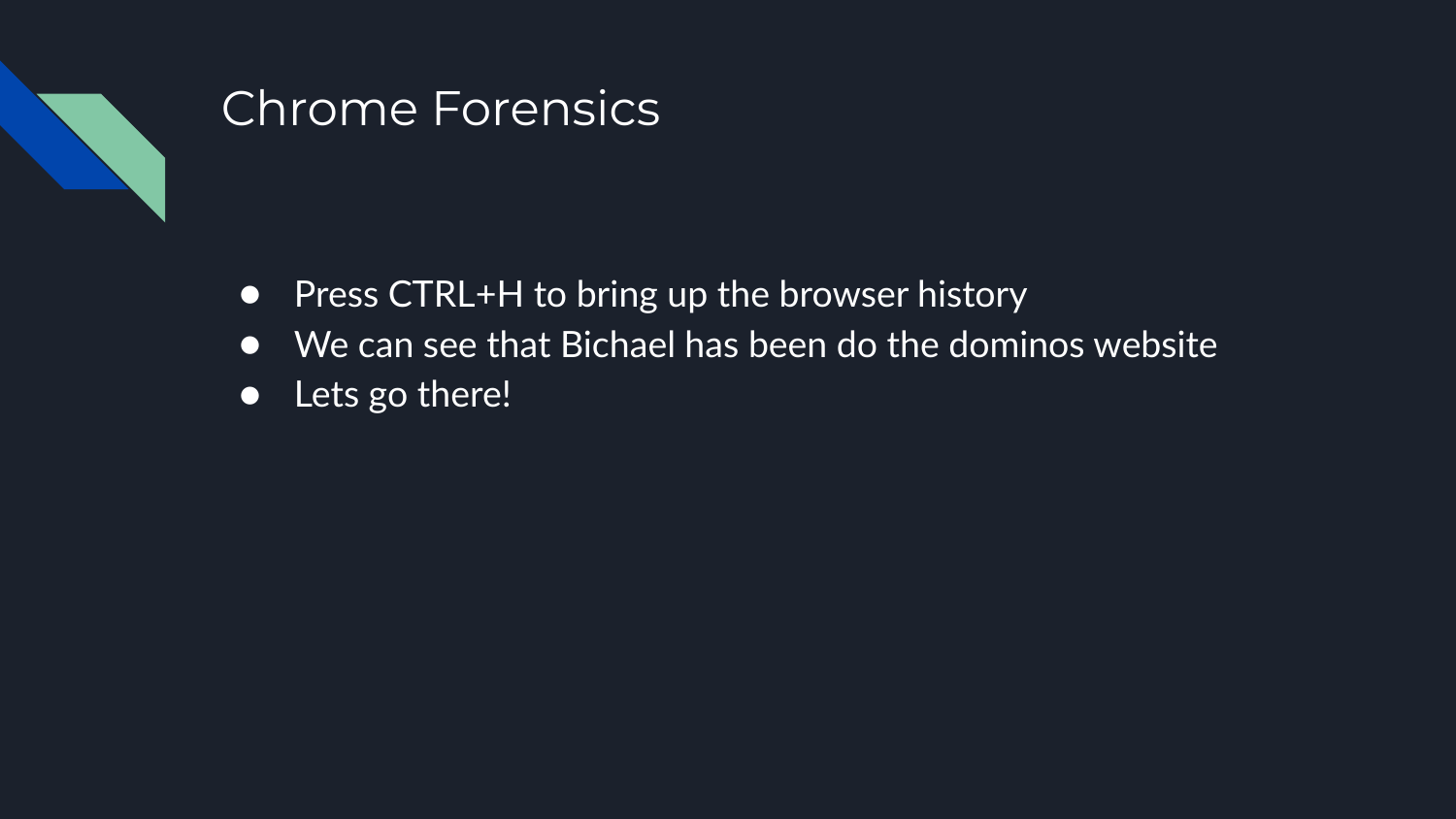

# Chrome Forensics
Press CTRL+H to bring up the browser history
We can see that Bichael has been do the dominos website
Lets go there!